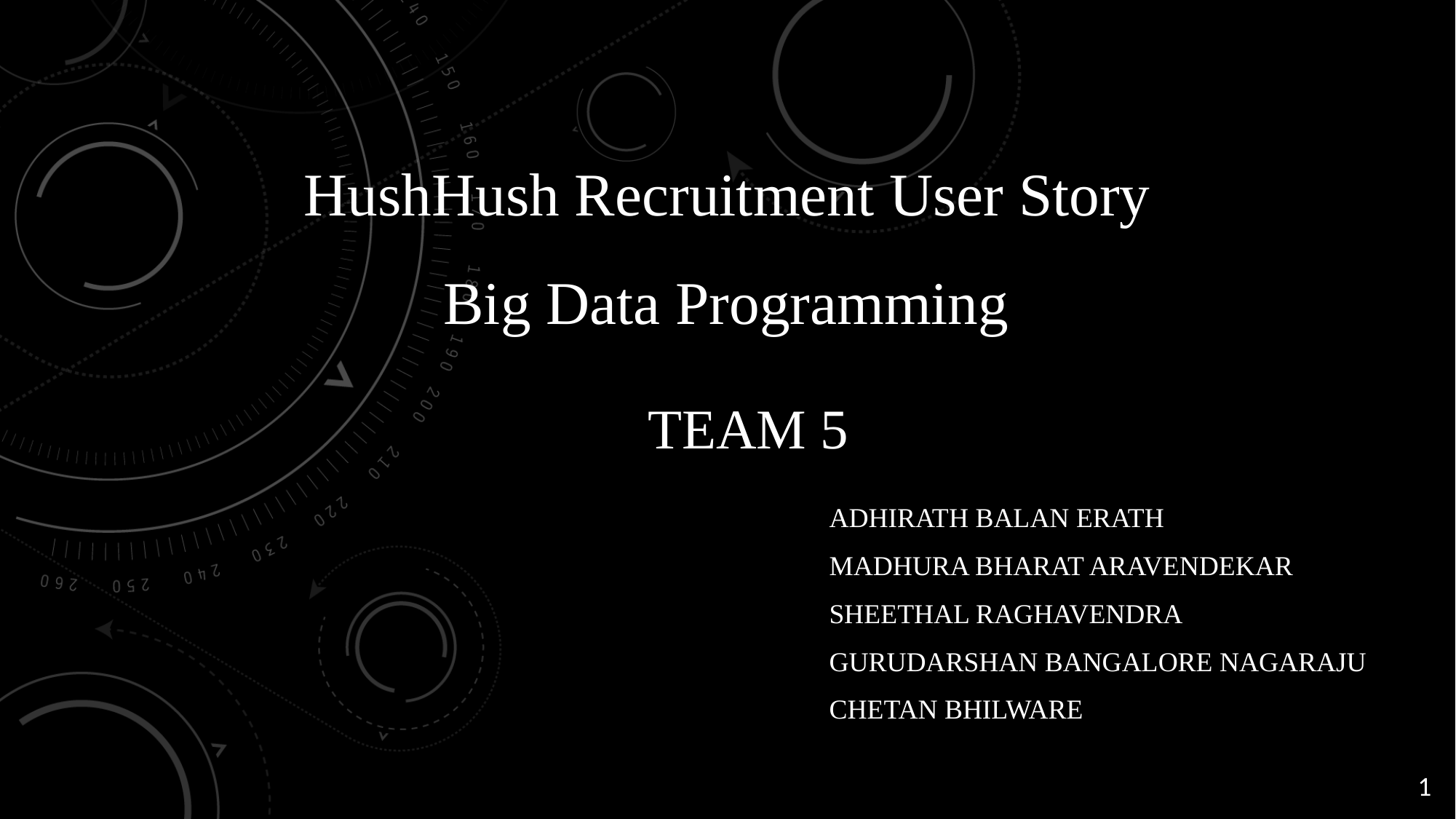

HushHush Recruitment User Story
Big Data Programming
# Team 5
Adhirath Balan Erath
Madhura Bharat Aravendekar
Sheethal Raghavendra
Gurudarshan Bangalore Nagaraju
Chetan Bhilware
1